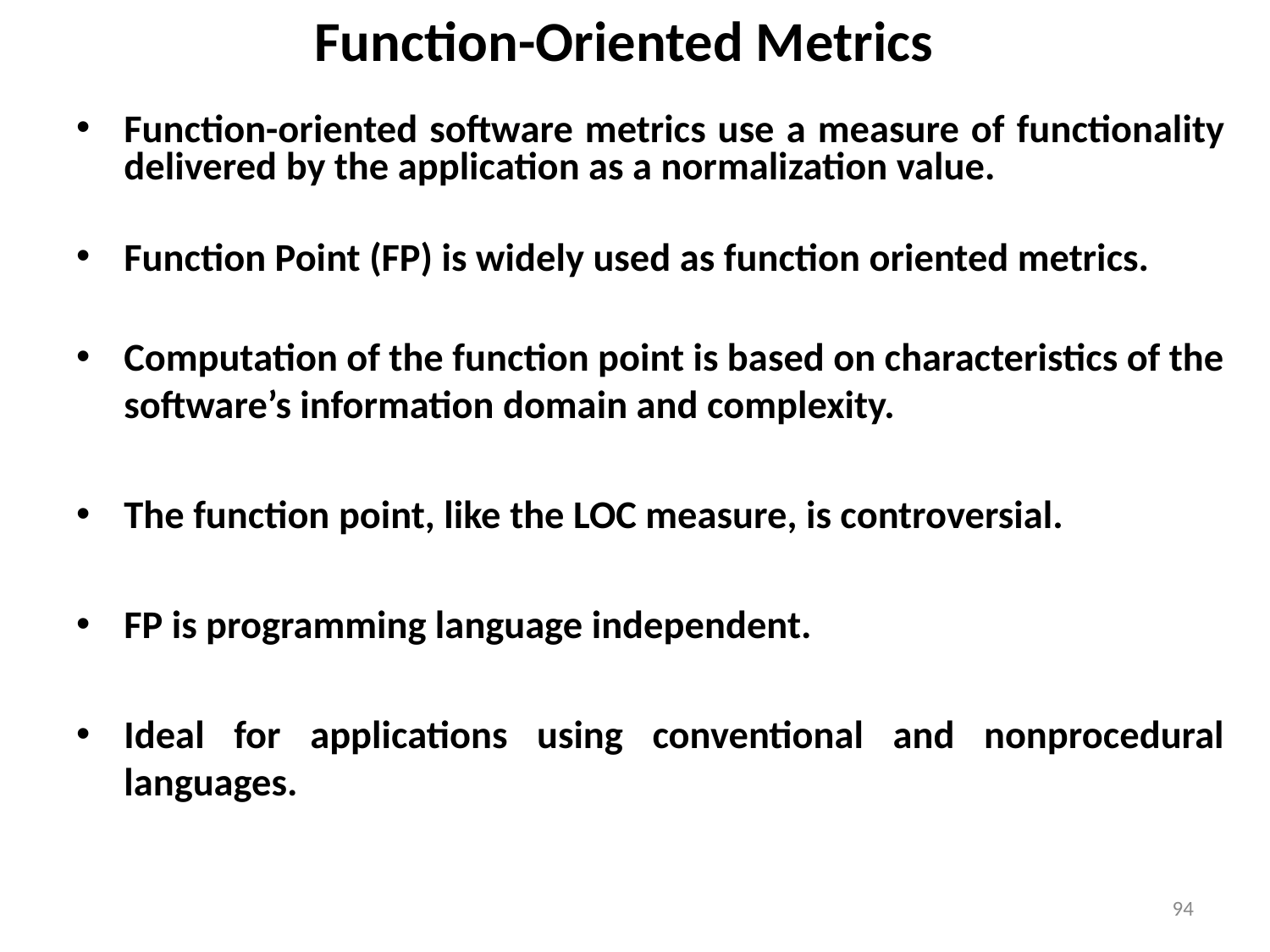

# Function-Oriented Metrics
Function-oriented software metrics use a measure of functionality delivered by the application as a normalization value.

Function Point (FP) is widely used as function oriented metrics.

Computation of the function point is based on characteristics of the software’s information domain and complexity.

The function point, like the LOC measure, is controversial.

FP is programming language independent.

Ideal for applications using conventional and nonprocedural languages.

94